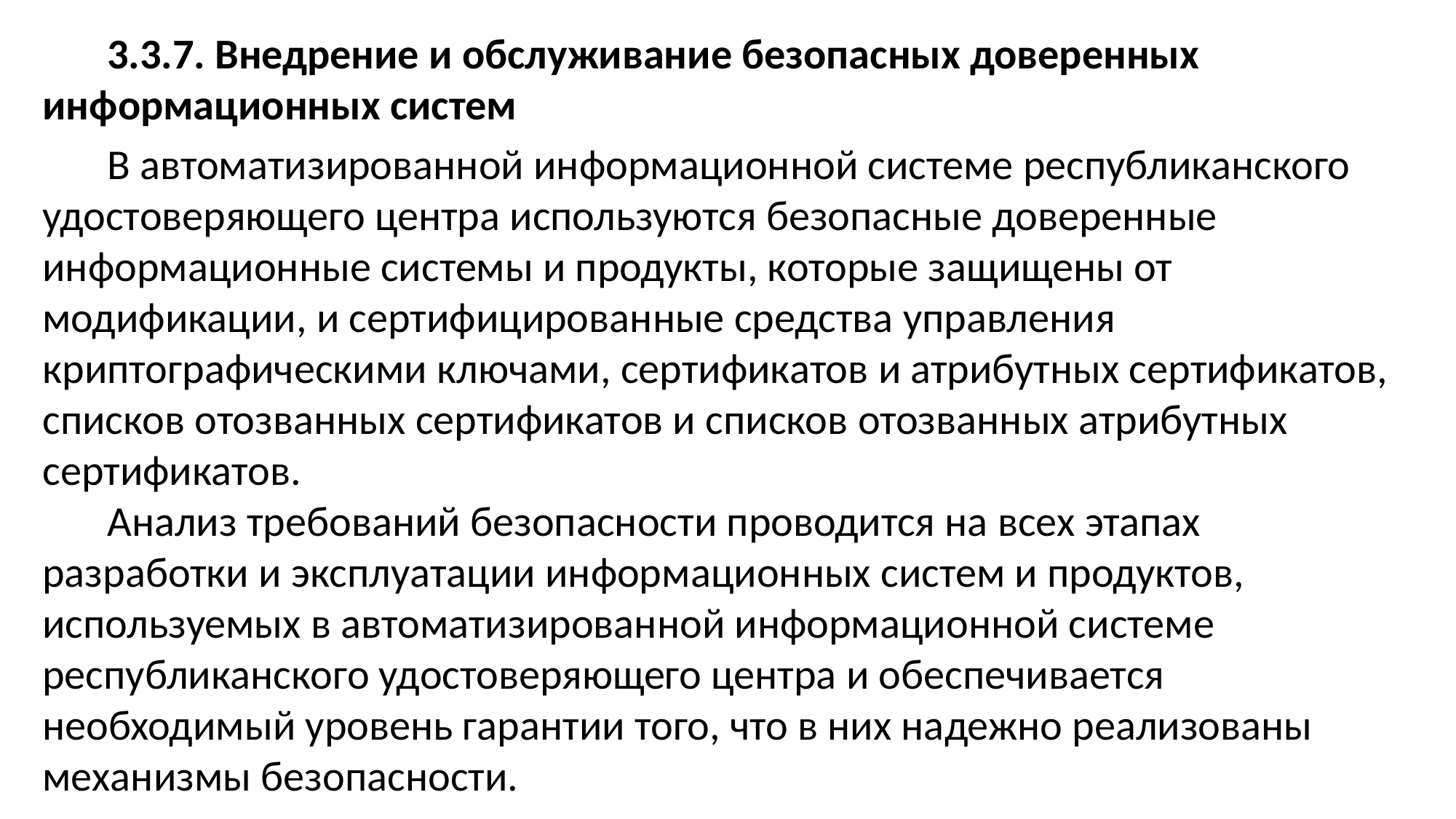

3.3.7. Внедрение и обслуживание безопасных доверенных информационных систем
В автоматизированной информационной системе республиканского удостоверяющего центра используются безопасные доверенные информационные системы и продукты, которые защищены от модификации, и сертифицированные средства управления криптографическими ключами, сертификатов и атрибутных сертификатов, списков отозванных сертификатов и списков отозванных атрибутных сертификатов.
Анализ требований безопасности проводится на всех этапах разработки и эксплуатации информационных систем и продуктов, используемых в автоматизированной информационной системе республиканского удостоверяющего центра и обеспечивается необходимый уровень гарантии того, что в них надежно реализованы механизмы безопасности.